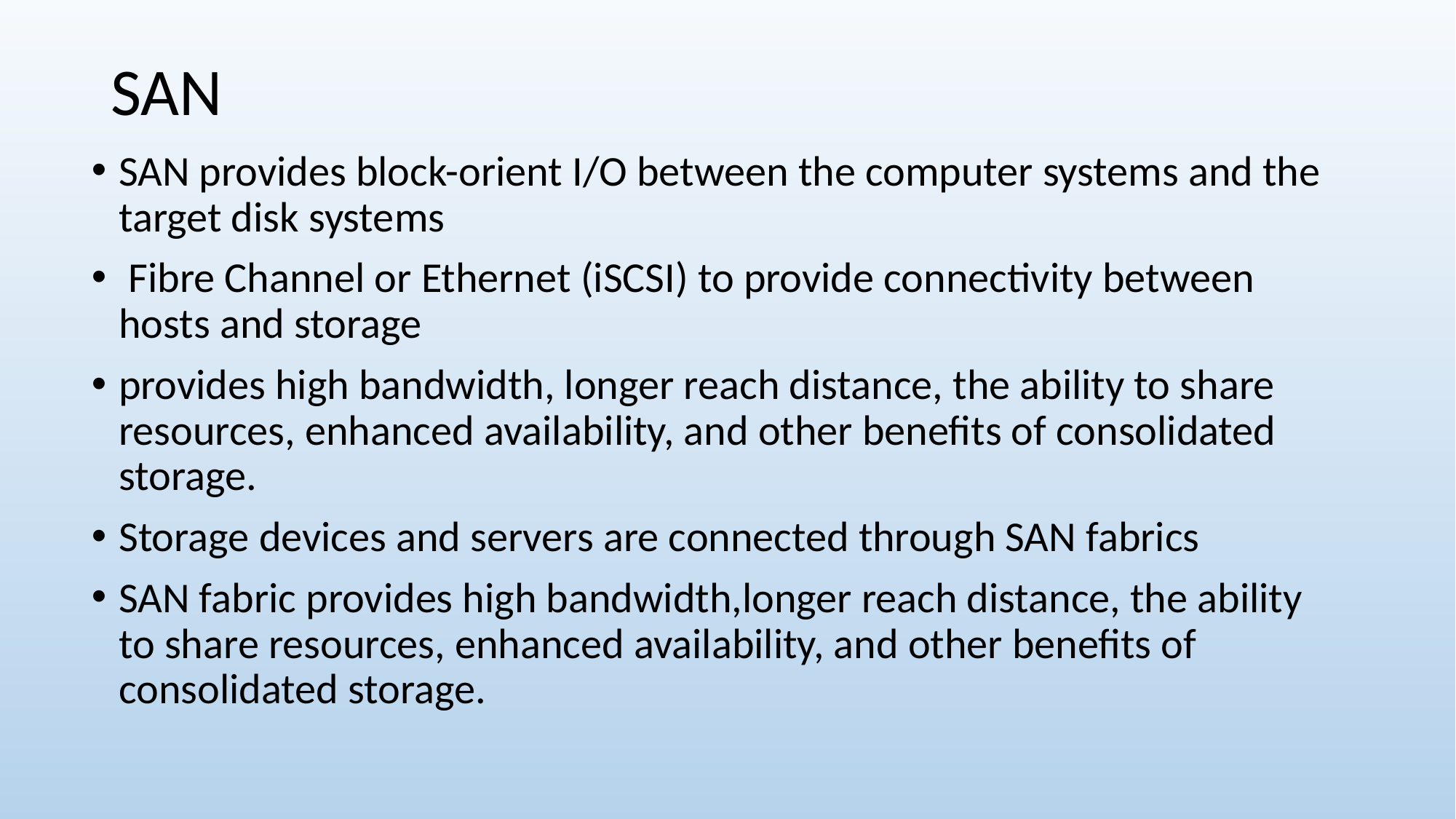

# SAN
SAN provides block-orient I/O between the computer systems and the target disk systems
 Fibre Channel or Ethernet (iSCSI) to provide connectivity between hosts and storage
provides high bandwidth, longer reach distance, the ability to share resources, enhanced availability, and other benefits of consolidated storage.
Storage devices and servers are connected through SAN fabrics
SAN fabric provides high bandwidth,longer reach distance, the ability to share resources, enhanced availability, and other benefits of consolidated storage.